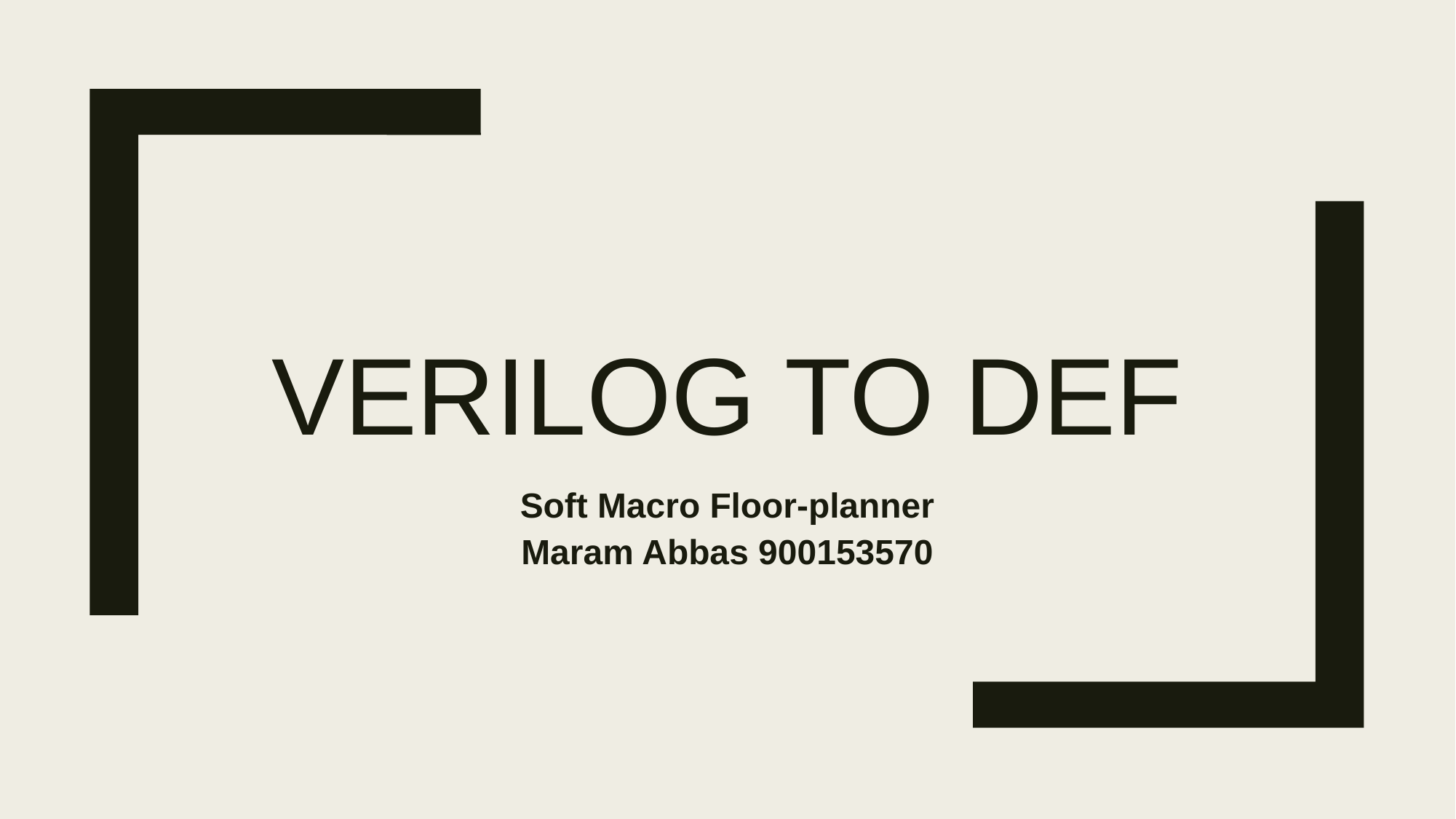

# Verilog to def
Soft Macro Floor-planner
Maram Abbas 900153570